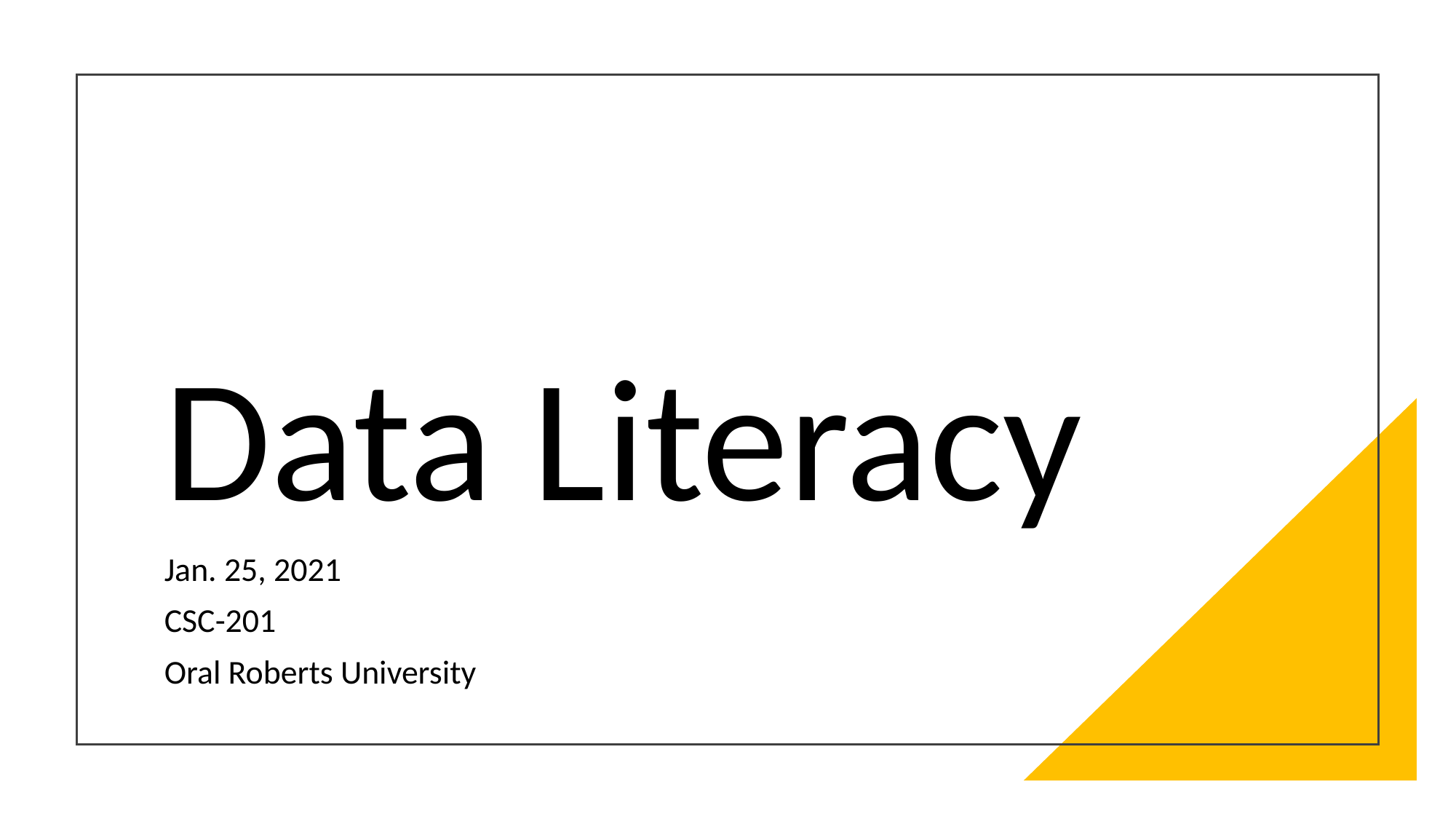

# Data Literacy

Jan. 25, 2021
CSC-201
Oral Roberts University